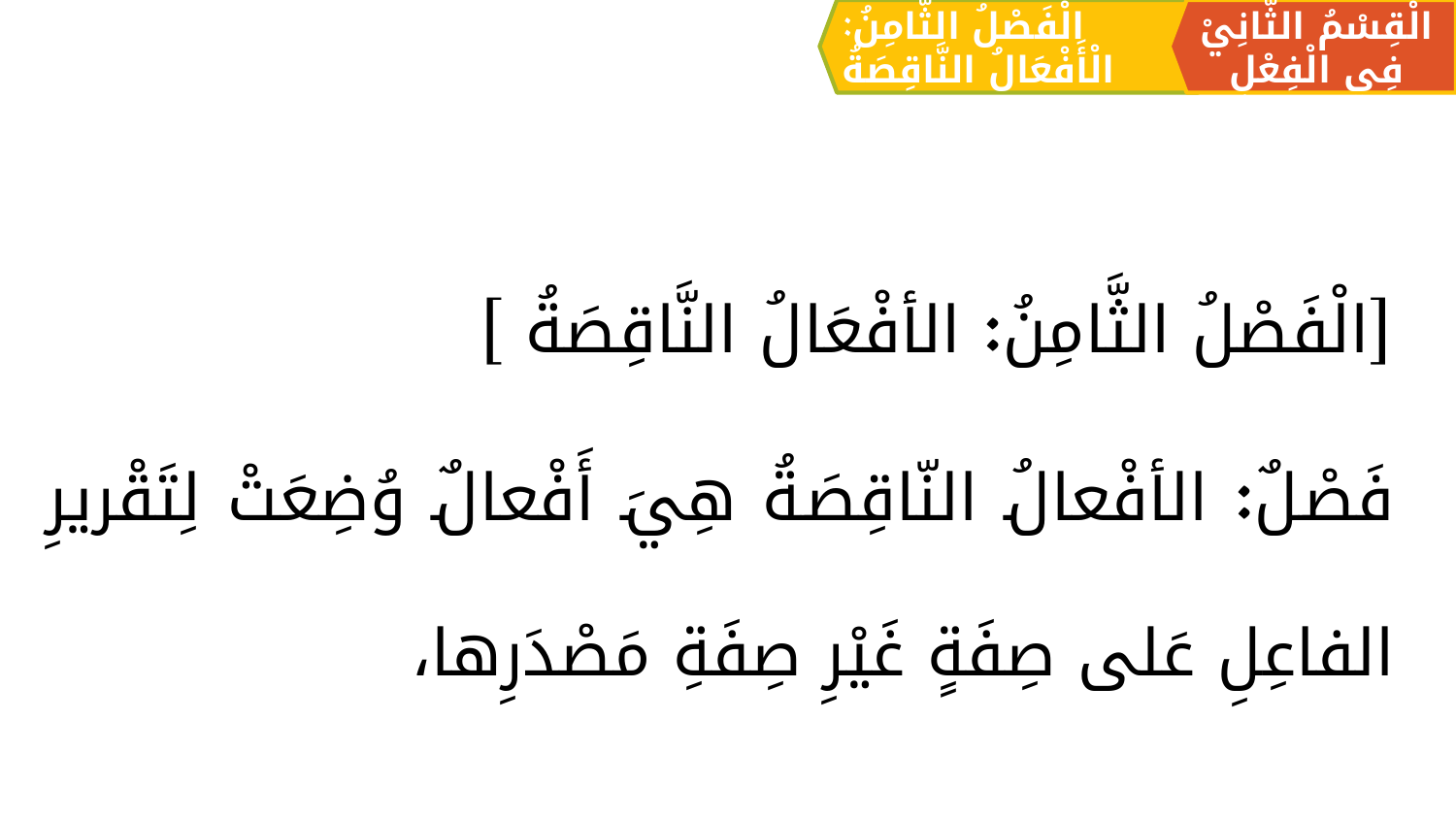

الْقِسْمُ الثَّانِيْ فِي الْفِعْلِ
الْفَصْلُ الثَّامِنُ: الْأَفْعَالُ النَّاقِصَةُ
[الْفَصْلُ الثَّامِنُ: الأفْعَالُ النَّاقِصَةُ ]
فَصْلٌ: الأفْعالُ النّاقِصَةُ هِيَ أَفْعالٌ وُضِعَتْ لِتَقْريرِ الفاعِلِ عَلى صِفَةٍ غَيْرِ صِفَةِ مَصْدَرِها،